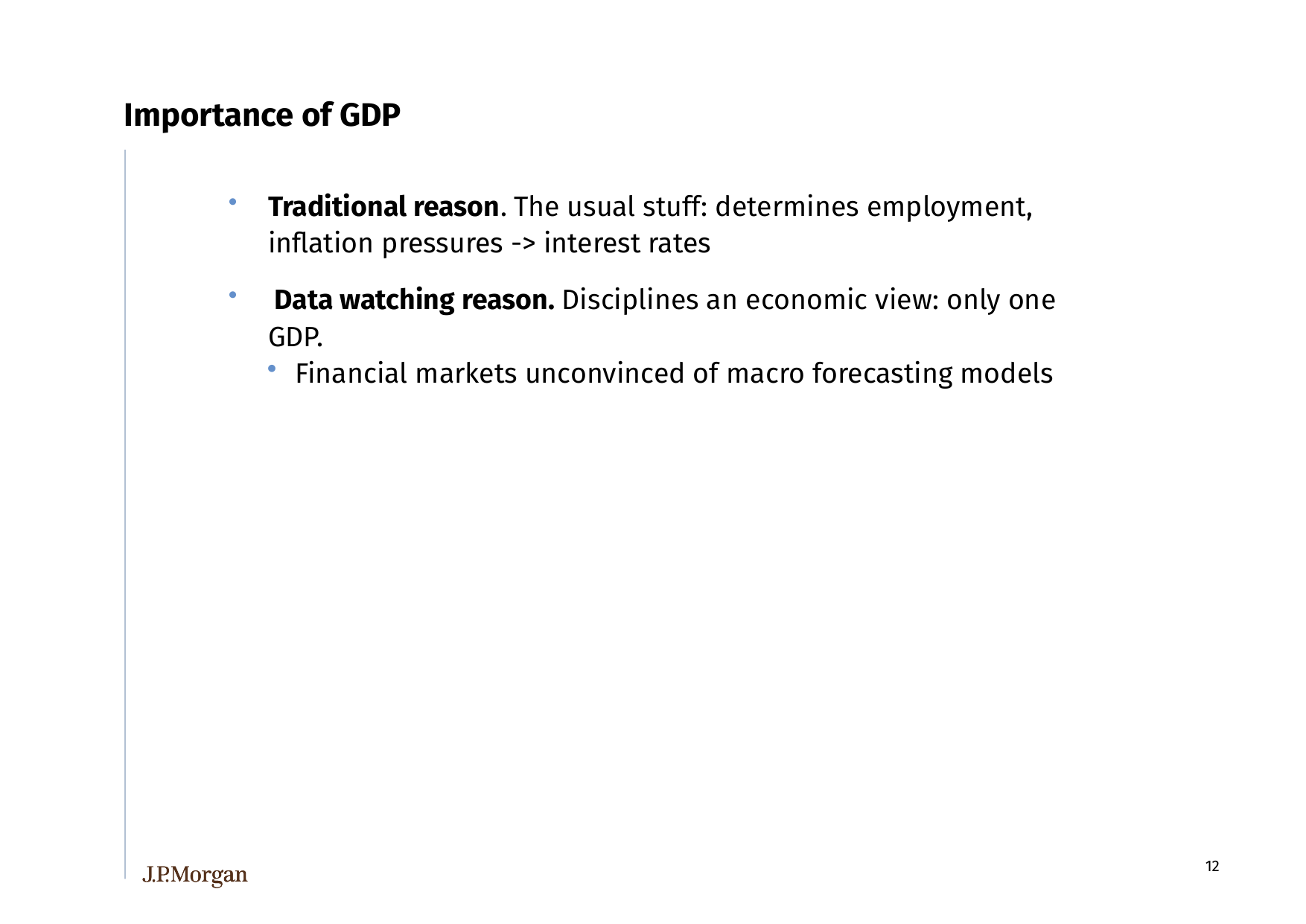

# Importance of GDP
Traditional reason. The usual stuff: determines employment, inflation pressures -> interest rates
 Data watching reason. Disciplines an economic view: only one GDP.
Financial markets unconvinced of macro forecasting models
12